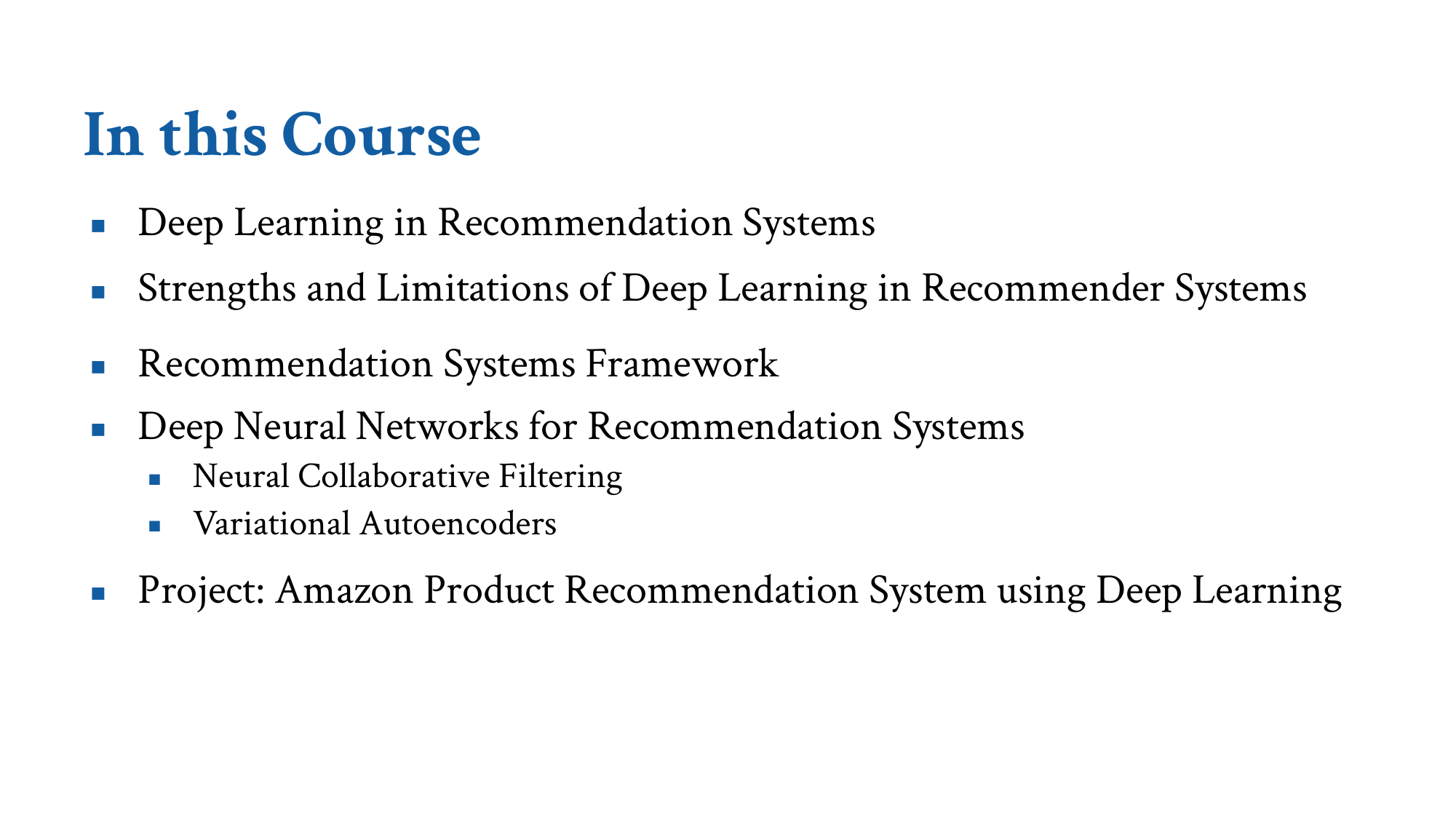

# In this Course
Deep Learning in Recommendation Systems

Strengths and Limitations of Deep Learning in Recommender Systems

Recommendation Systems Framework
Deep Neural Networks for Recommendation Systems
Neural Collaborative Filtering
Variational Autoencoders

Project: Amazon Product Recommendation System using Deep Learning